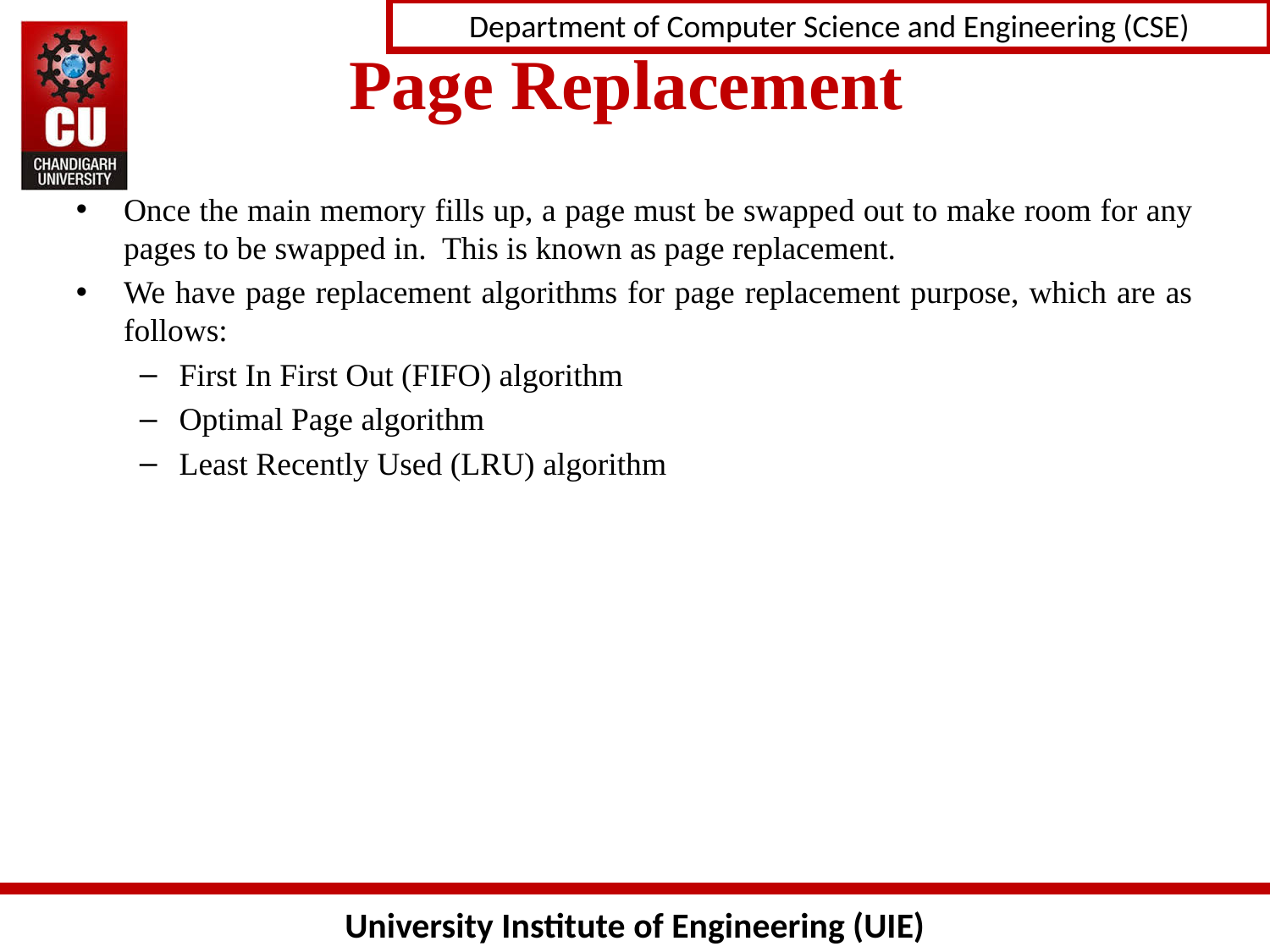

# Page Replacement
Once the main memory fills up, a page must be swapped out to make room for any pages to be swapped in.  This is known as page replacement.
We have page replacement algorithms for page replacement purpose, which are as follows:
First In First Out (FIFO) algorithm
Optimal Page algorithm
Least Recently Used (LRU) algorithm